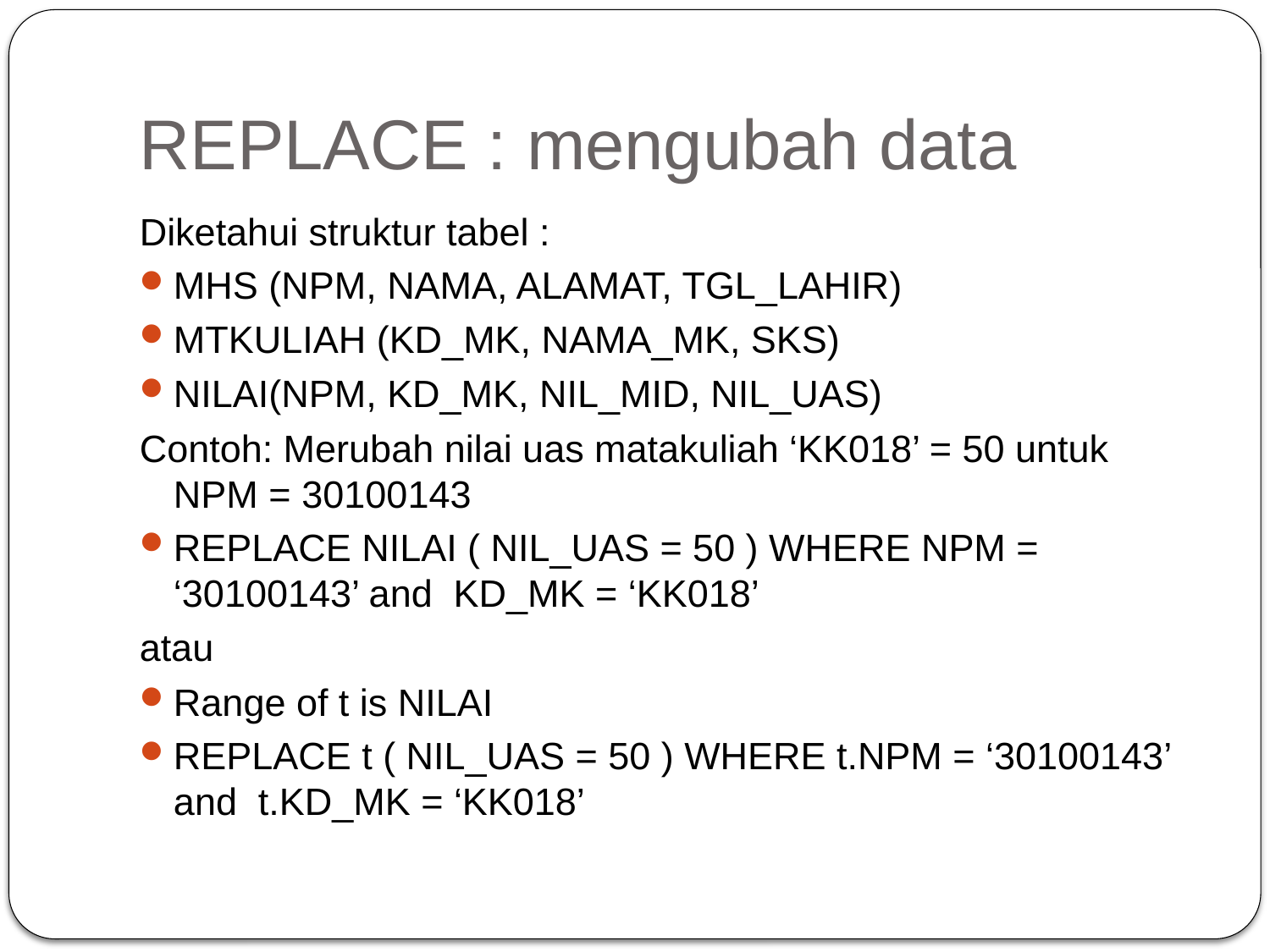

# REPLACE : mengubah data
Diketahui struktur tabel :
MHS (NPM, NAMA, ALAMAT, TGL_LAHIR)
MTKULIAH (KD_MK, NAMA_MK, SKS)
NILAI(NPM, KD_MK, NIL_MID, NIL_UAS)
Contoh: Merubah nilai uas matakuliah ‘KK018’ = 50 untuk NPM = 30100143
REPLACE NILAI ( NIL_UAS = 50 ) WHERE NPM = ‘30100143’ and  KD_MK = ‘KK018’
atau
Range of t is NILAI
REPLACE t ( NIL_UAS = 50 ) WHERE t.NPM = ‘30100143’ and  t.KD_MK = ‘KK018’